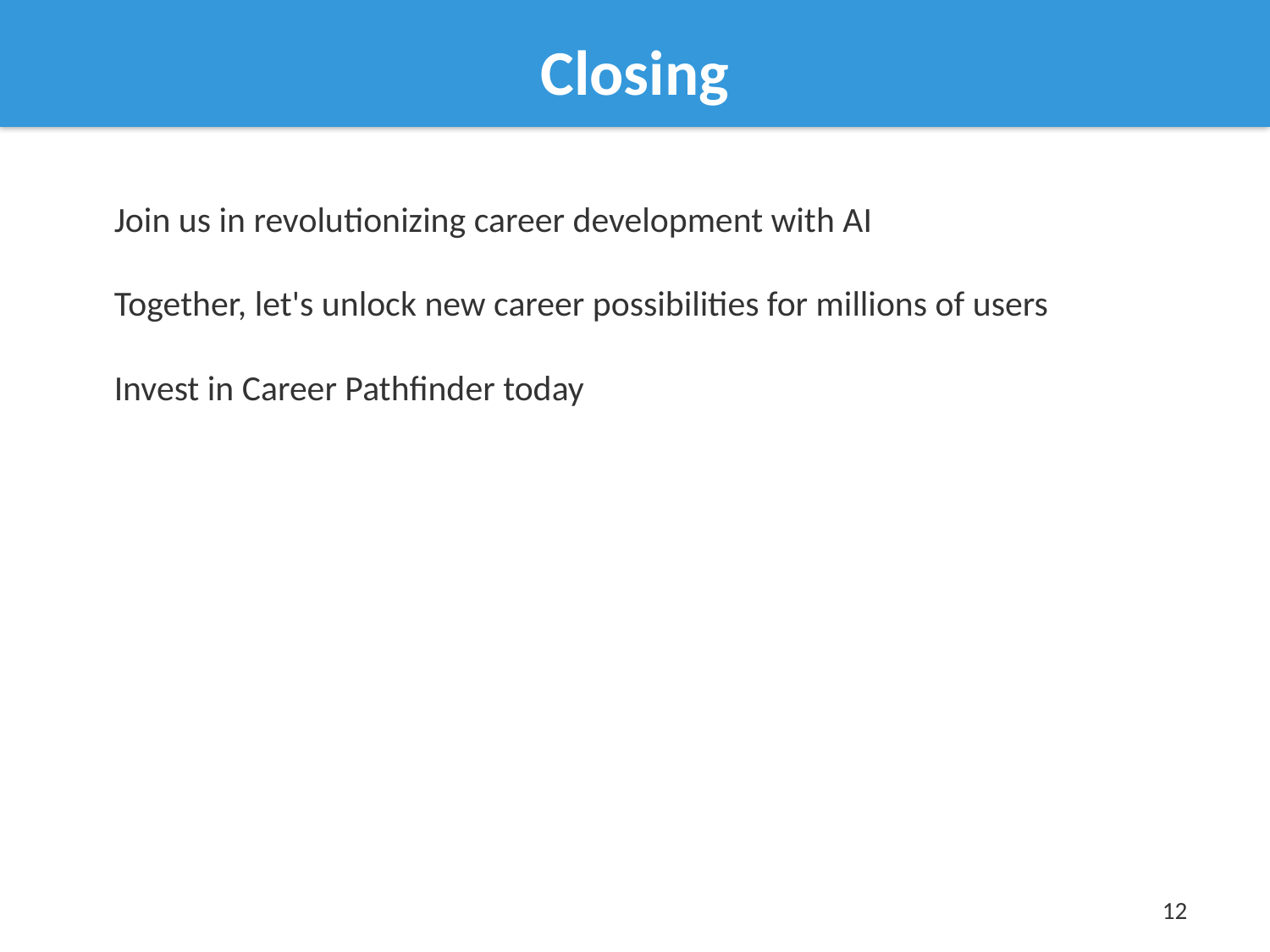

Closing
Join us in revolutionizing career development with AI
Together, let's unlock new career possibilities for millions of users
Invest in Career Pathfinder today
12